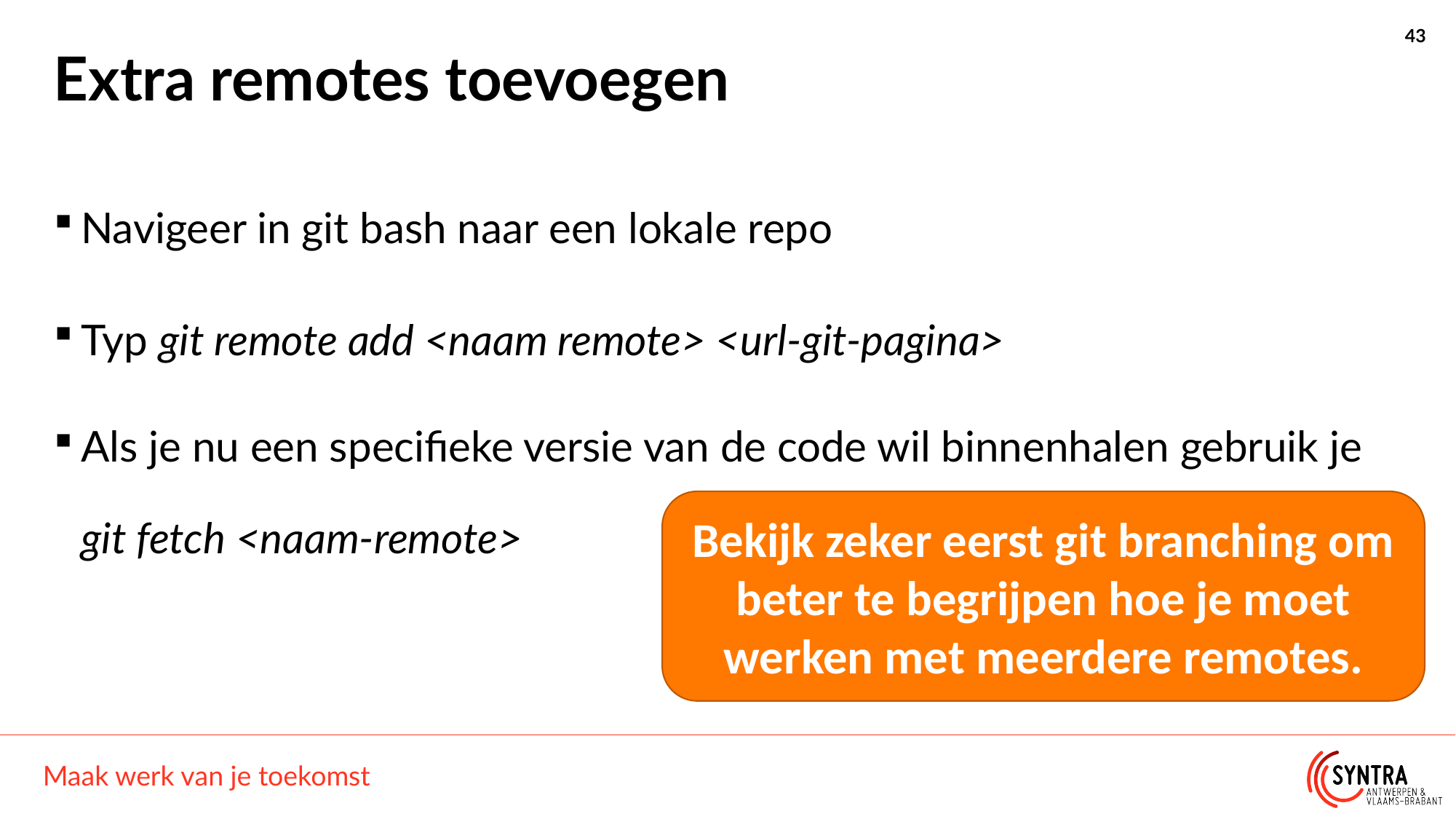

# Extra remotes toevoegen
Navigeer in git bash naar een lokale repo
Typ git remote add <naam remote> <url-git-pagina>
Als je nu een specifieke versie van de code wil binnenhalen gebruik je
git fetch <naam-remote>
Bekijk zeker eerst git branching om beter te begrijpen hoe je moet werken met meerdere remotes.